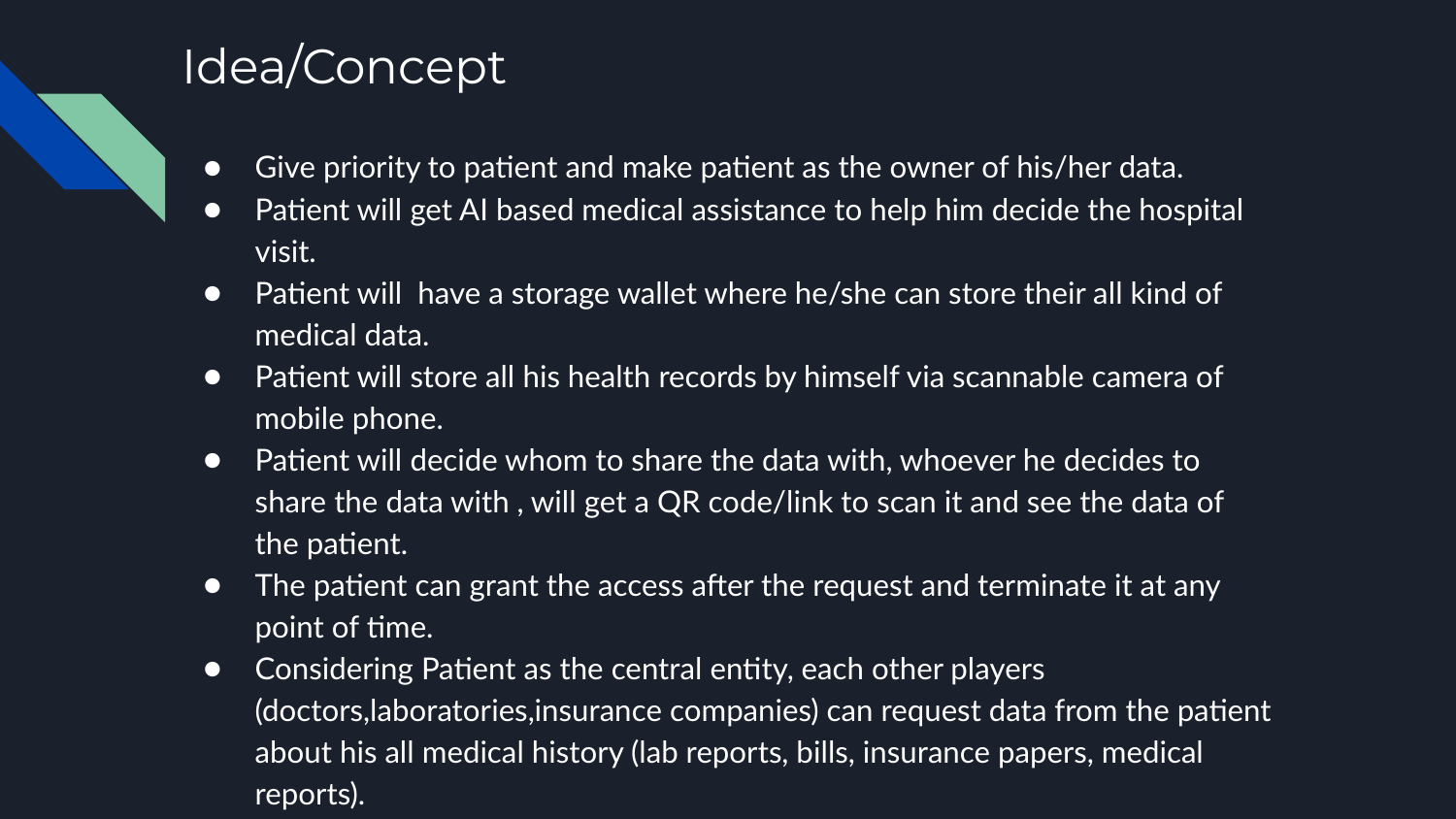

# Idea/Concept
Give priority to patient and make patient as the owner of his/her data.
Patient will get AI based medical assistance to help him decide the hospital visit.
Patient will  have a storage wallet where he/she can store their all kind of medical data.
Patient will store all his health records by himself via scannable camera of mobile phone.
Patient will decide whom to share the data with, whoever he decides to share the data with , will get a QR code/link to scan it and see the data of the patient.
The patient can grant the access after the request and terminate it at any point of time.
Considering Patient as the central entity, each other players (doctors,laboratories,insurance companies) can request data from the patient about his all medical history (lab reports, bills, insurance papers, medical reports).